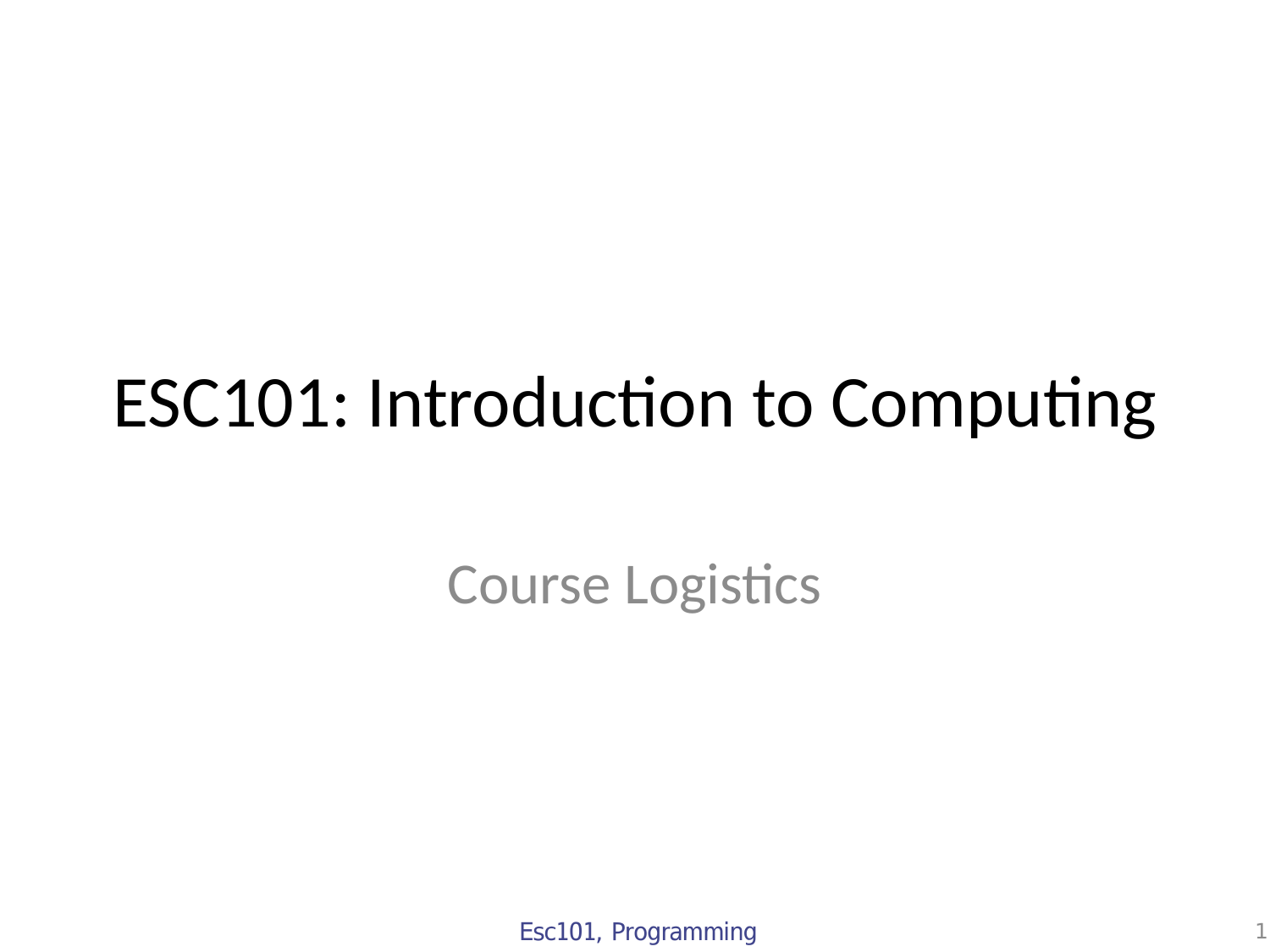

# ESC101: Introduction to Computing
Course Logistics
Esc101, Programming
1